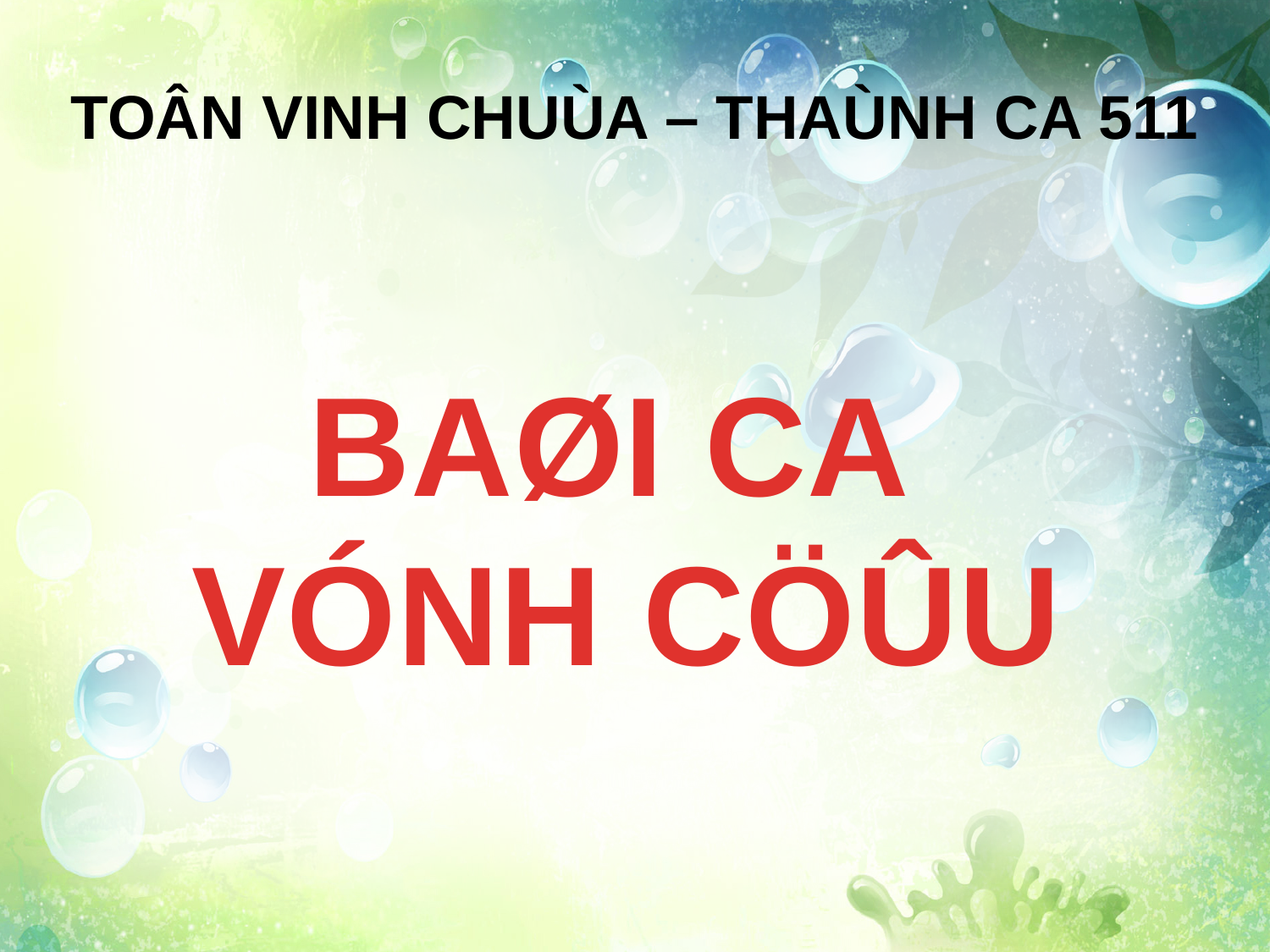

TOÂN VINH CHUÙA – THAÙNH CA 511
BAØI CA
VÓNH CÖÛU